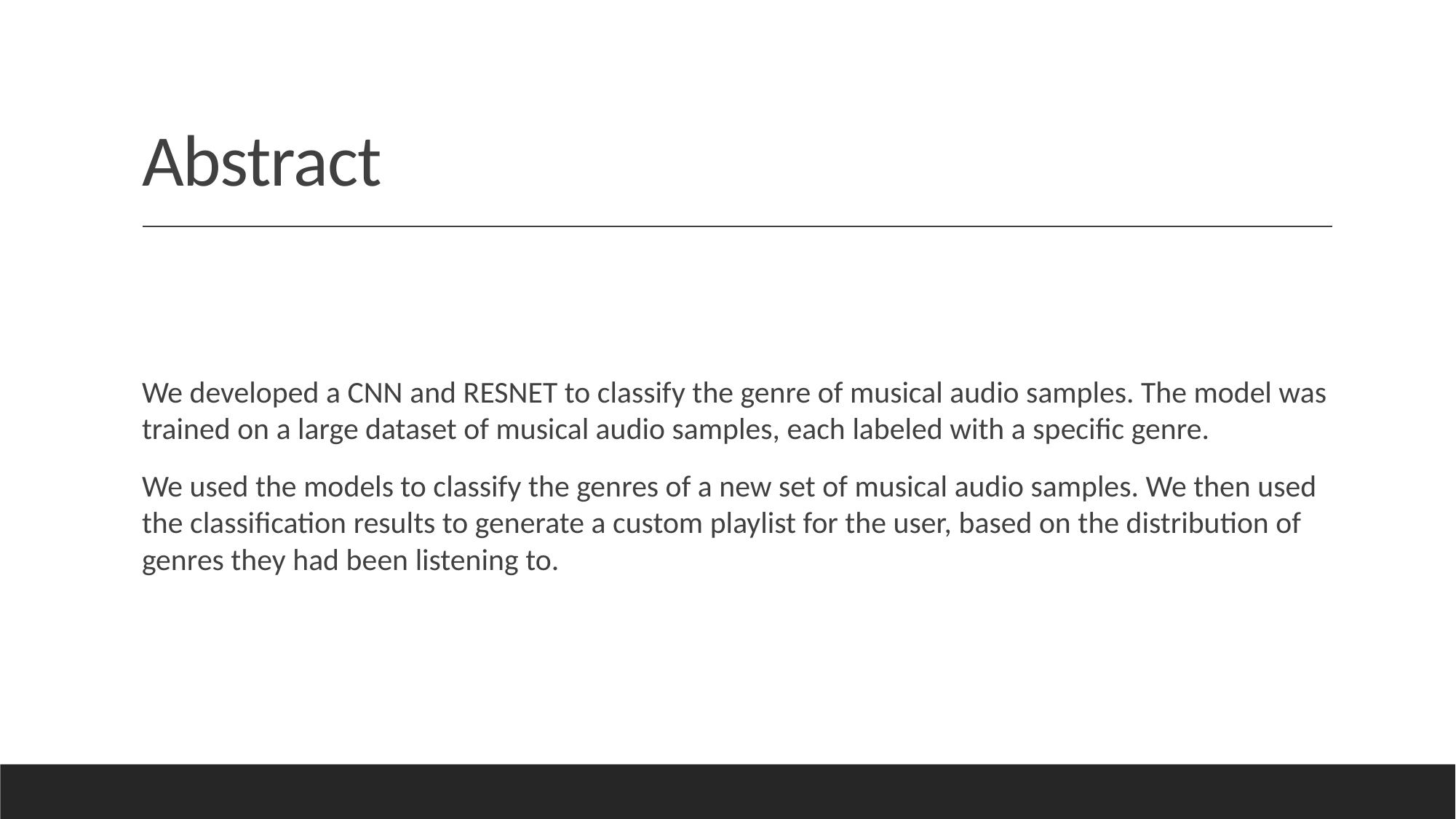

# Abstract

We developed a CNN and RESNET to classify the genre of musical audio samples. The model was trained on a large dataset of musical audio samples, each labeled with a specific genre.
We used the models to classify the genres of a new set of musical audio samples. We then used the classification results to generate a custom playlist for the user, based on the distribution of genres they had been listening to.